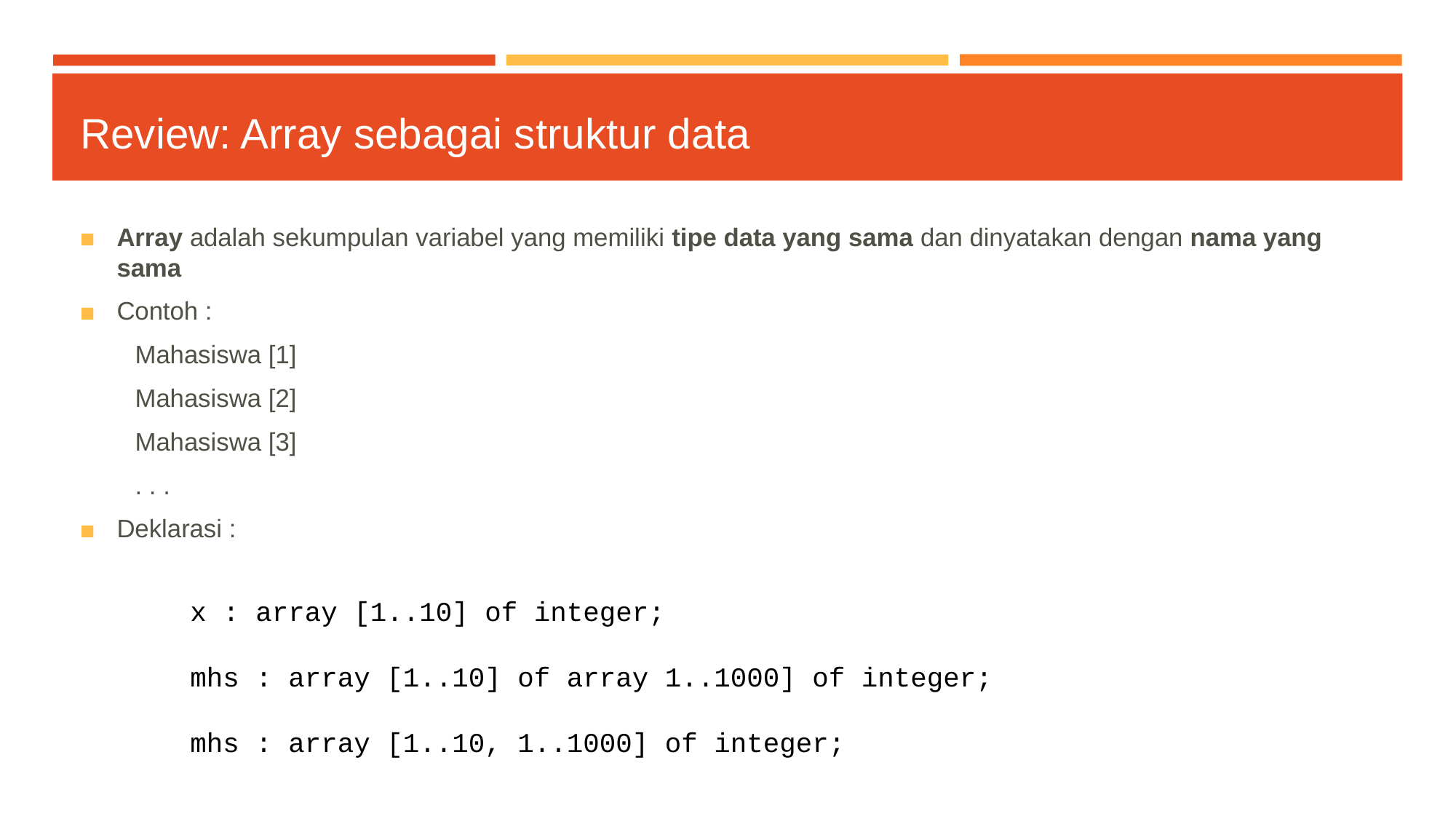

# Review: Array sebagai struktur data
Array adalah sekumpulan variabel yang memiliki tipe data yang sama dan dinyatakan dengan nama yang sama
Contoh :
Mahasiswa [1]
Mahasiswa [2]
Mahasiswa [3]
. . .
Deklarasi :
x : array [1..10] of integer;

mhs : array [1..10] of array 1..1000] of integer;
mhs : array [1..10, 1..1000] of integer;